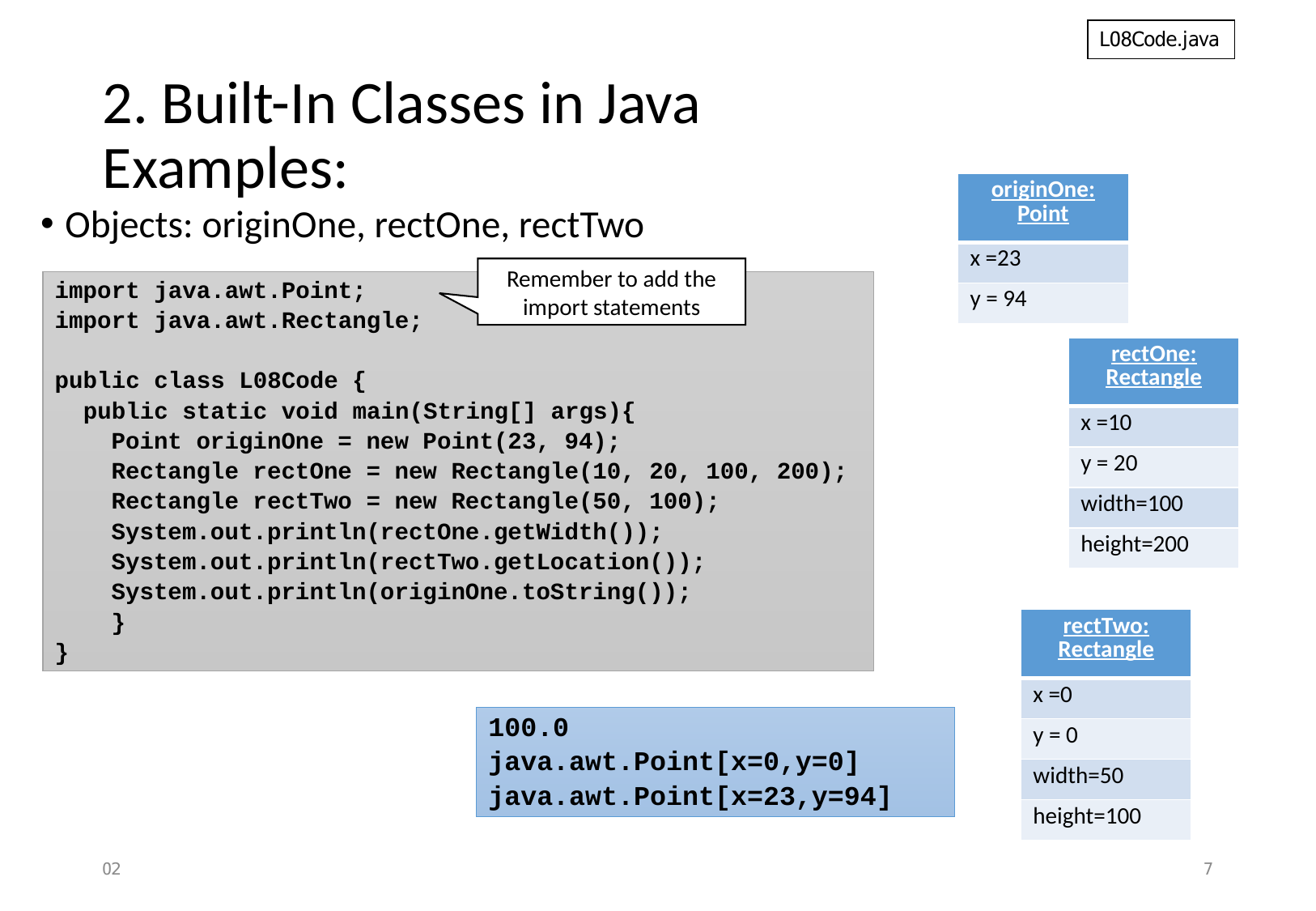

L08Code.java
# 2. Built-In Classes in Java Examples:
| originOne: Point |
| --- |
| x =23 |
| y = 94 |
Objects: originOne, rectOne, rectTwo
Remember to add the import statements
import java.awt.Point;
import java.awt.Rectangle;

public class L08Code {
  public static void main(String[] args){
    Point originOne = new Point(23, 94);
    Rectangle rectOne = new Rectangle(10, 20, 100, 200);
    Rectangle rectTwo = new Rectangle(50, 100);
    System.out.println(rectOne.getWidth());
    System.out.println(rectTwo.getLocation());
    System.out.println(originOne.toString());
    }
}
| rectOne: Rectangle |
| --- |
| x =10 |
| y = 20 |
| width=100 |
| height=200 |
| rectTwo: Rectangle |
| --- |
| x =0 |
| y = 0 |
| width=50 |
| height=100 |
100.0
java.awt.Point[x=0,y=0]
java.awt.Point[x=23,y=94]
02
7